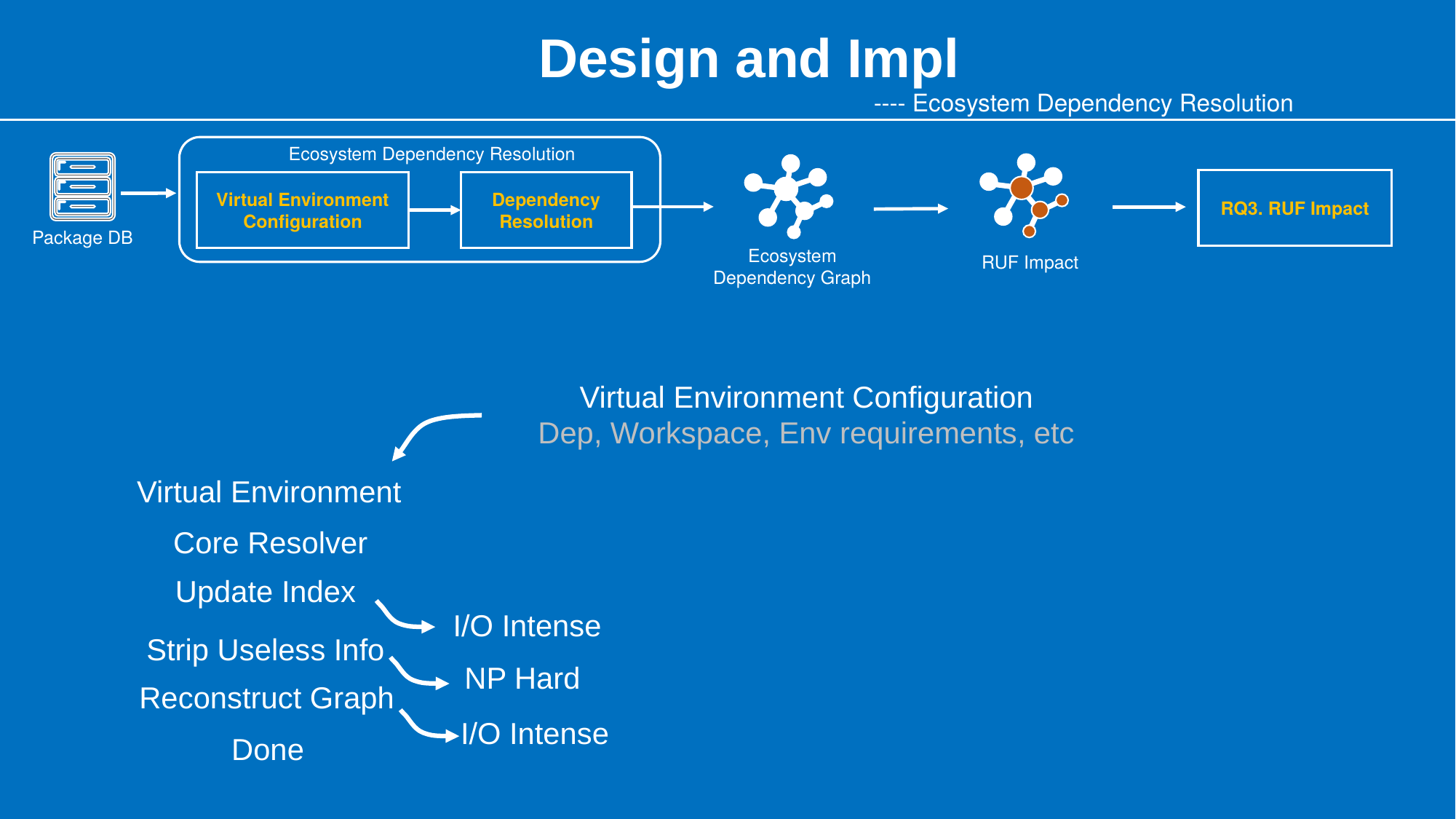

# Design and Impl
---- Ecosystem Dependency Resolution

 Ecosystem Dependency Resolution

RQ3. RUF Impact
Virtual Environment
Configuration
Dependency
Resolution
Package DB
Ecosystem
Dependency Graph
RUF Impact
Virtual Environment Configuration
Dep, Workspace, Env requirements, etc

Virtual Environment
Core Resolver
Update Index

I/O Intense
Strip Useless Info

NP Hard
Reconstruct Graph

I/O Intense
Done

32